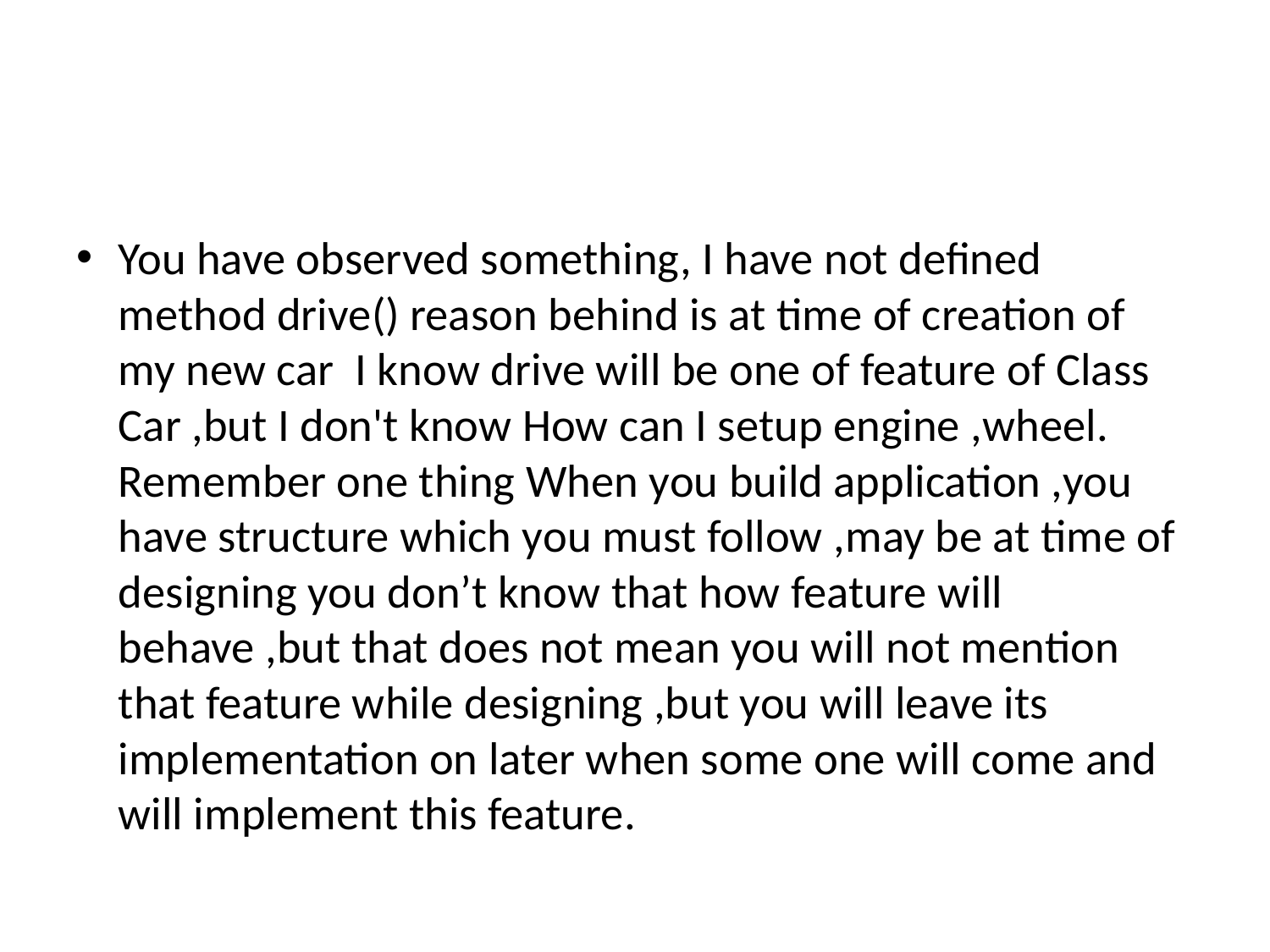

#
You have observed something, I have not defined method drive() reason behind is at time of creation of my new car  I know drive will be one of feature of Class Car ,but I don't know How can I setup engine ,wheel. Remember one thing When you build application ,you have structure which you must follow ,may be at time of designing you don’t know that how feature will behave ,but that does not mean you will not mention that feature while designing ,but you will leave its implementation on later when some one will come and will implement this feature.